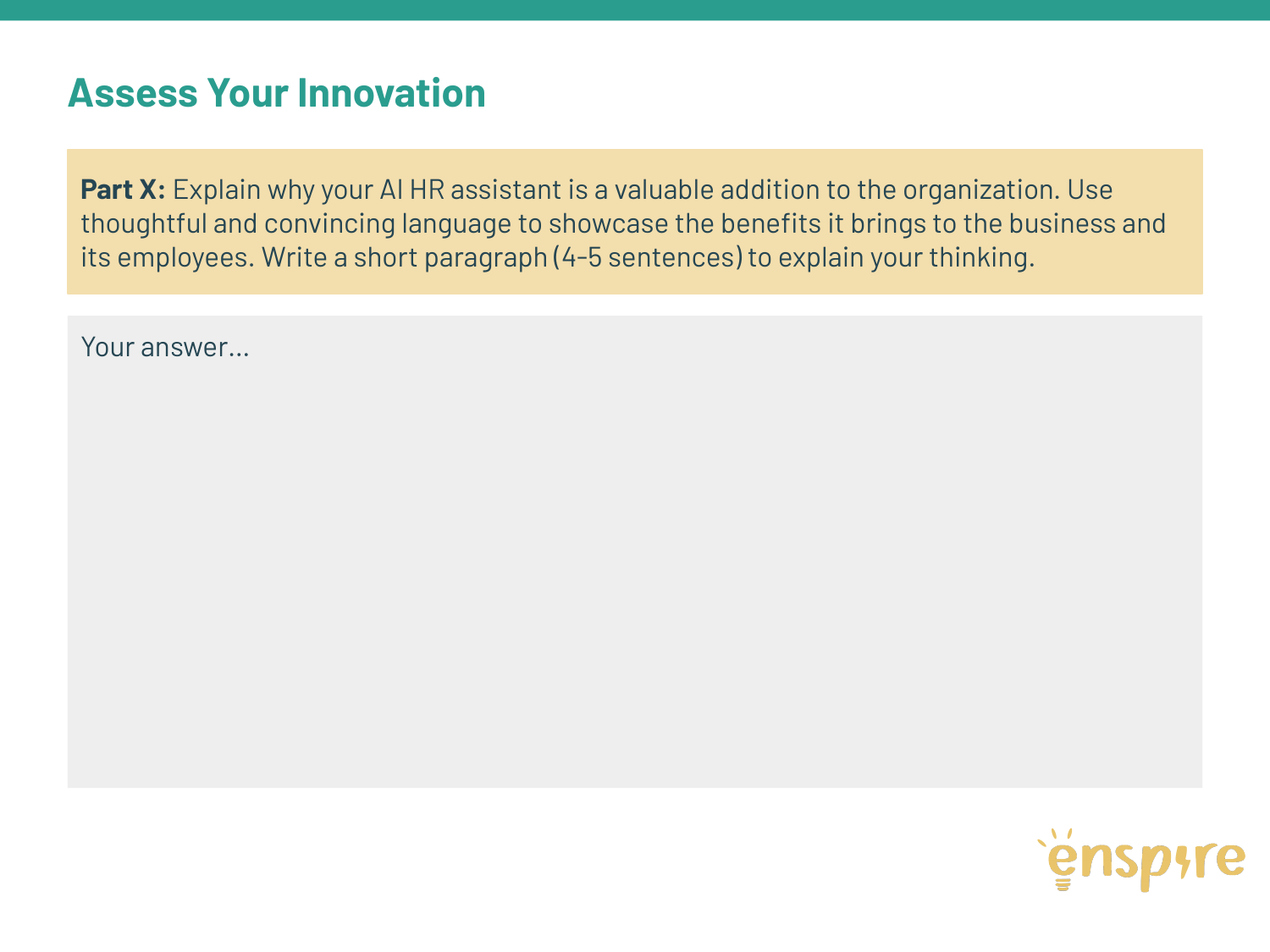

Assess Your Innovation

Part X: Explain why your AI HR assistant is a valuable addition to the organization. Use thoughtful and convincing language to showcase the benefits it brings to the business and its employees. Write a short paragraph (4-5 sentences) to explain your thinking.
Your answer…